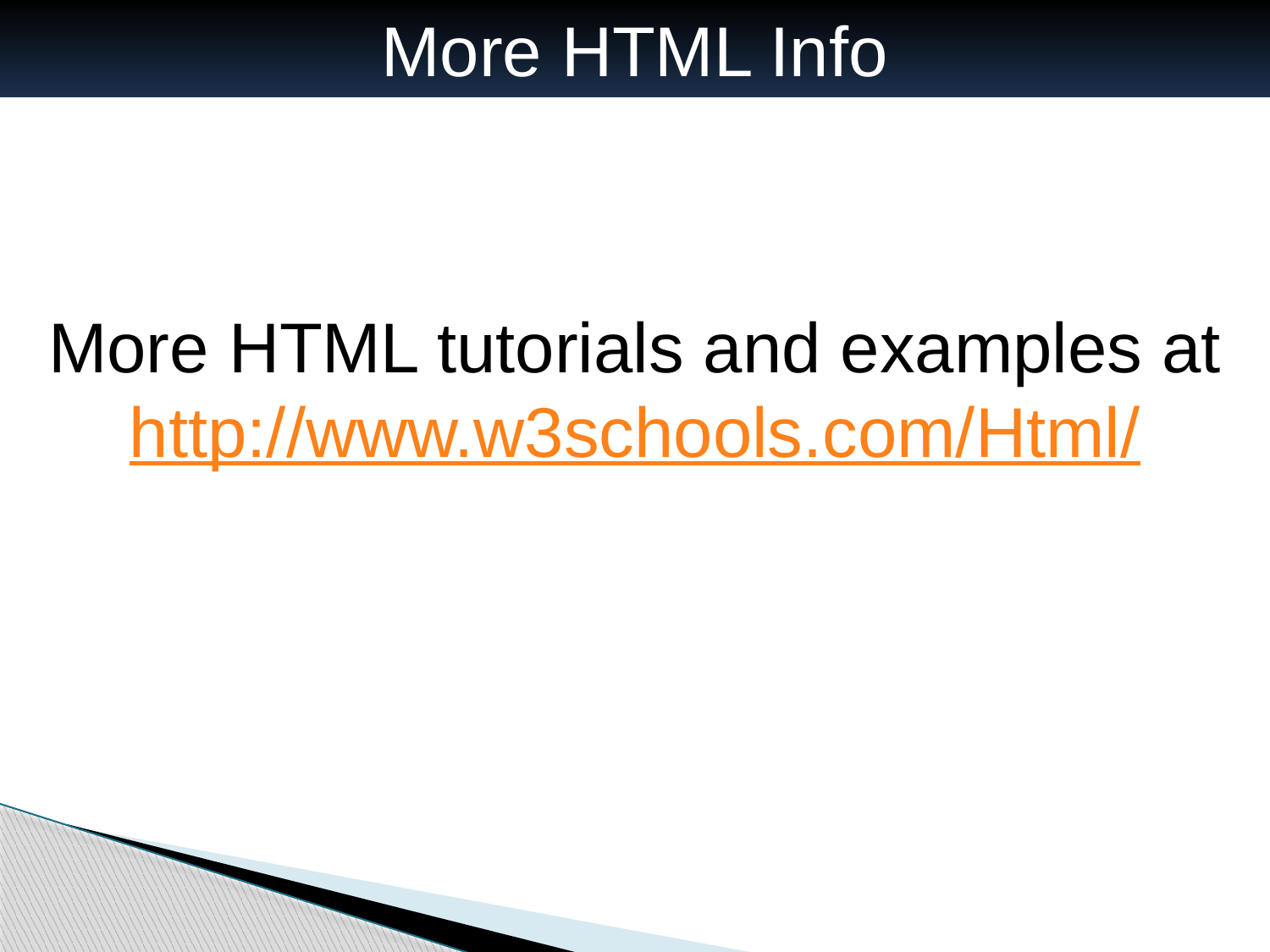

More HTML Info
More HTML tutorials and examples at
http://www.w3schools.com/Html/